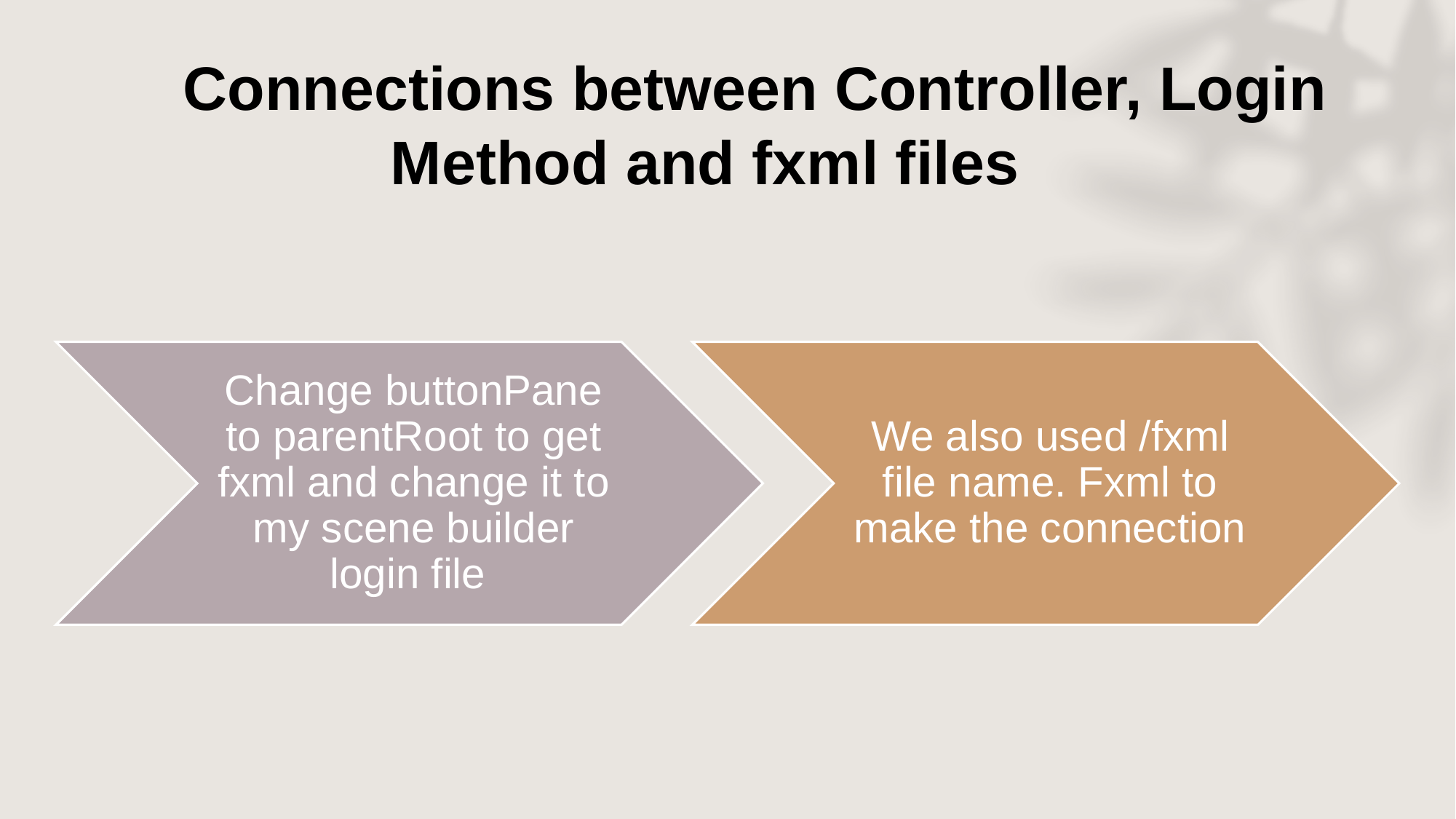

# Connections between Controller, Login Method and fxml files
Change buttonPane to parentRoot to get fxml and change it to my scene builder login file
We also used /fxml file name. Fxml to make the connection